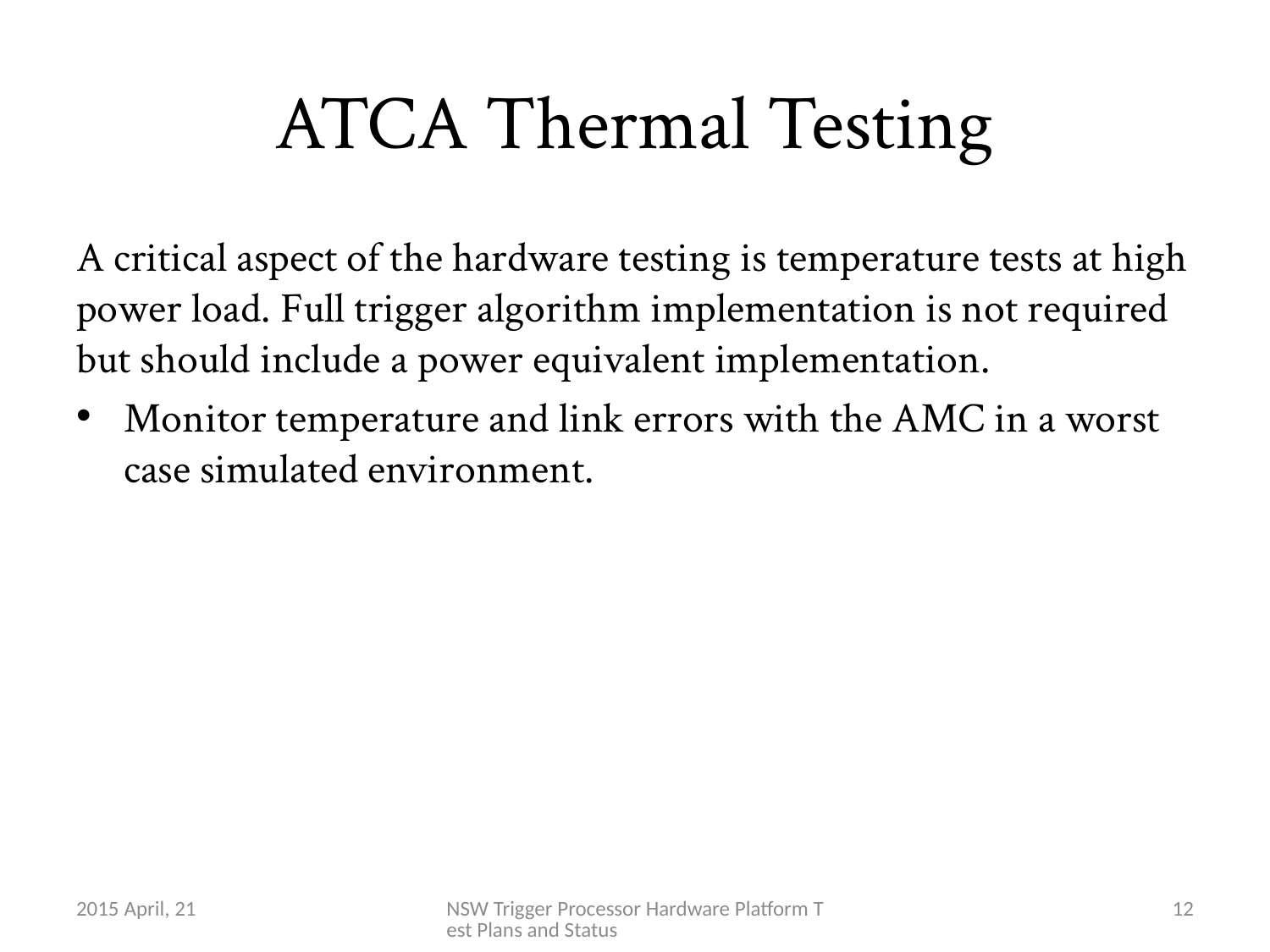

# ATCA Thermal Testing
A critical aspect of the hardware testing is temperature tests at high power load. Full trigger algorithm implementation is not required but should include a power equivalent implementation.
Monitor temperature and link errors with the AMC in a worst case simulated environment.
2015 April, 21
NSW Trigger Processor Hardware Platform Test Plans and Status
12